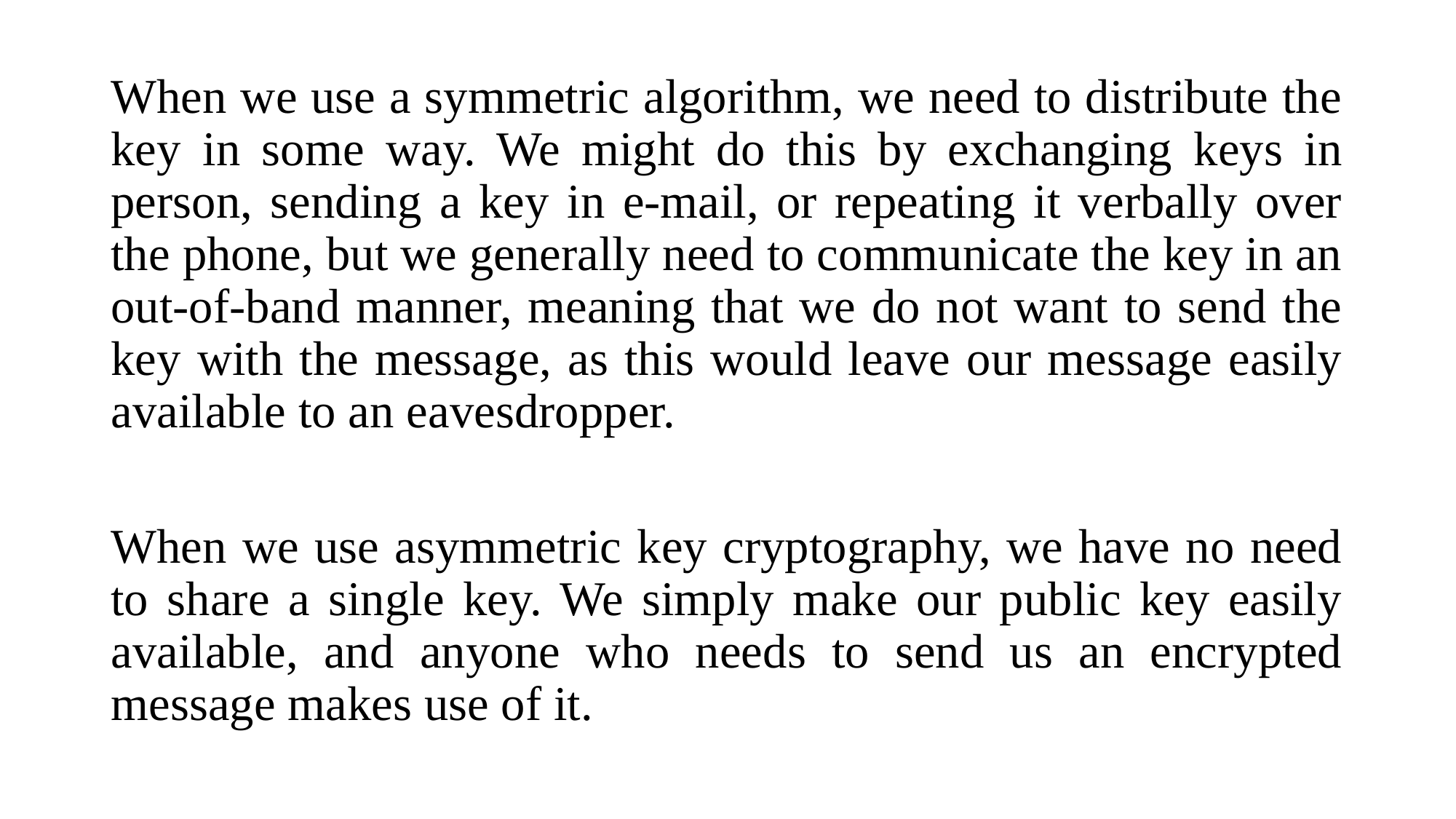

When we use a symmetric algorithm, we need to distribute the key in some way. We might do this by exchanging keys in person, sending a key in e-mail, or repeating it verbally over the phone, but we generally need to communicate the key in an out-of-band manner, meaning that we do not want to send the key with the message, as this would leave our message easily available to an eavesdropper.

When we use asymmetric key cryptography, we have no need to share a single key. We simply make our public key easily available, and anyone who needs to send us an encrypted message makes use of it.